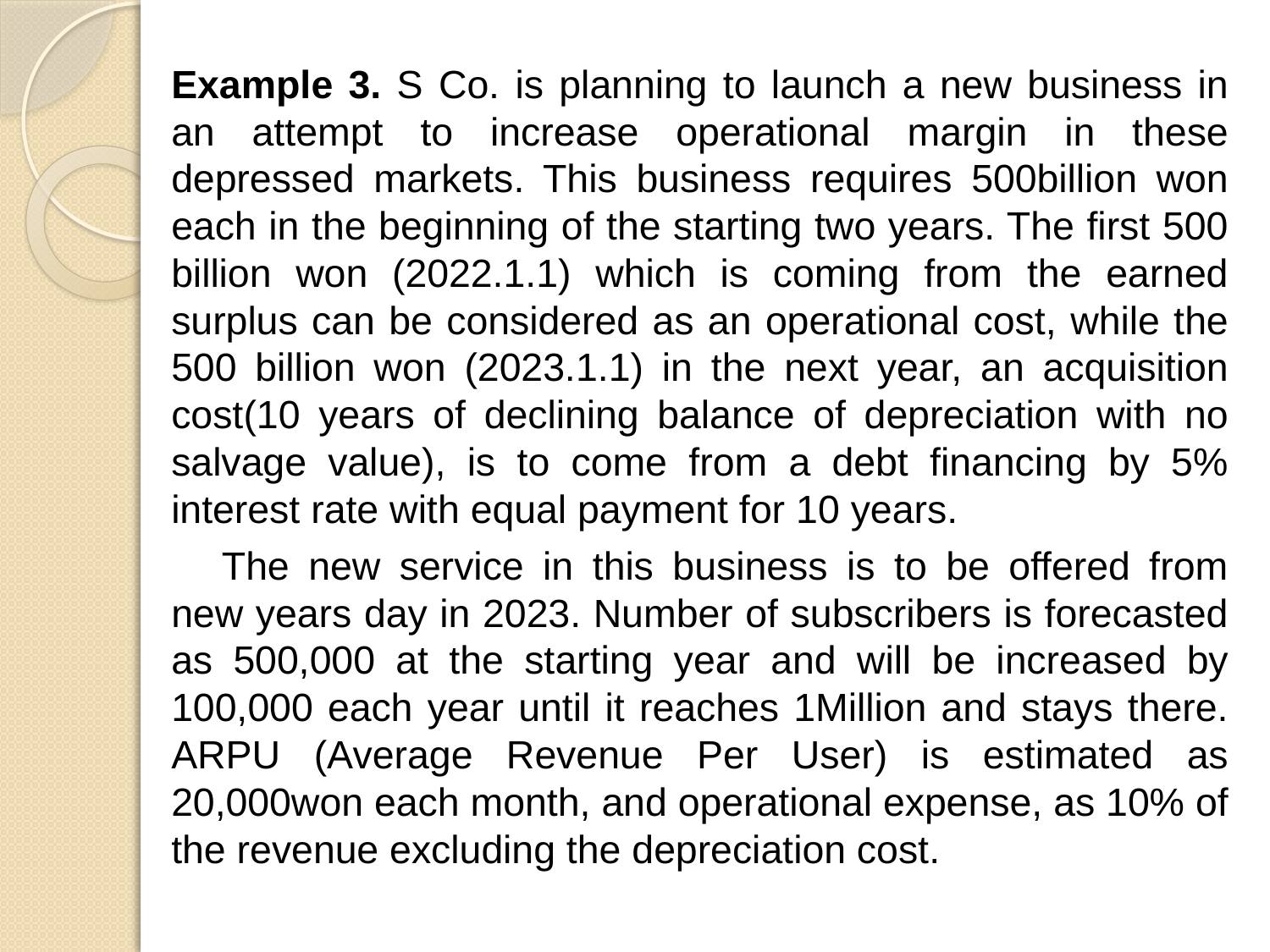

Example 3. S Co. is planning to launch a new business in an attempt to increase operational margin in these depressed markets. This business requires 500billion won each in the beginning of the starting two years. The first 500 billion won (2022.1.1) which is coming from the earned surplus can be considered as an operational cost, while the 500 billion won (2023.1.1) in the next year, an acquisition cost(10 years of declining balance of depreciation with no salvage value), is to come from a debt financing by 5% interest rate with equal payment for 10 years.
The new service in this business is to be offered from new years day in 2023. Number of subscribers is forecasted as 500,000 at the starting year and will be increased by 100,000 each year until it reaches 1Million and stays there. ARPU (Average Revenue Per User) is estimated as 20,000won each month, and operational expense, as 10% of the revenue excluding the depreciation cost.